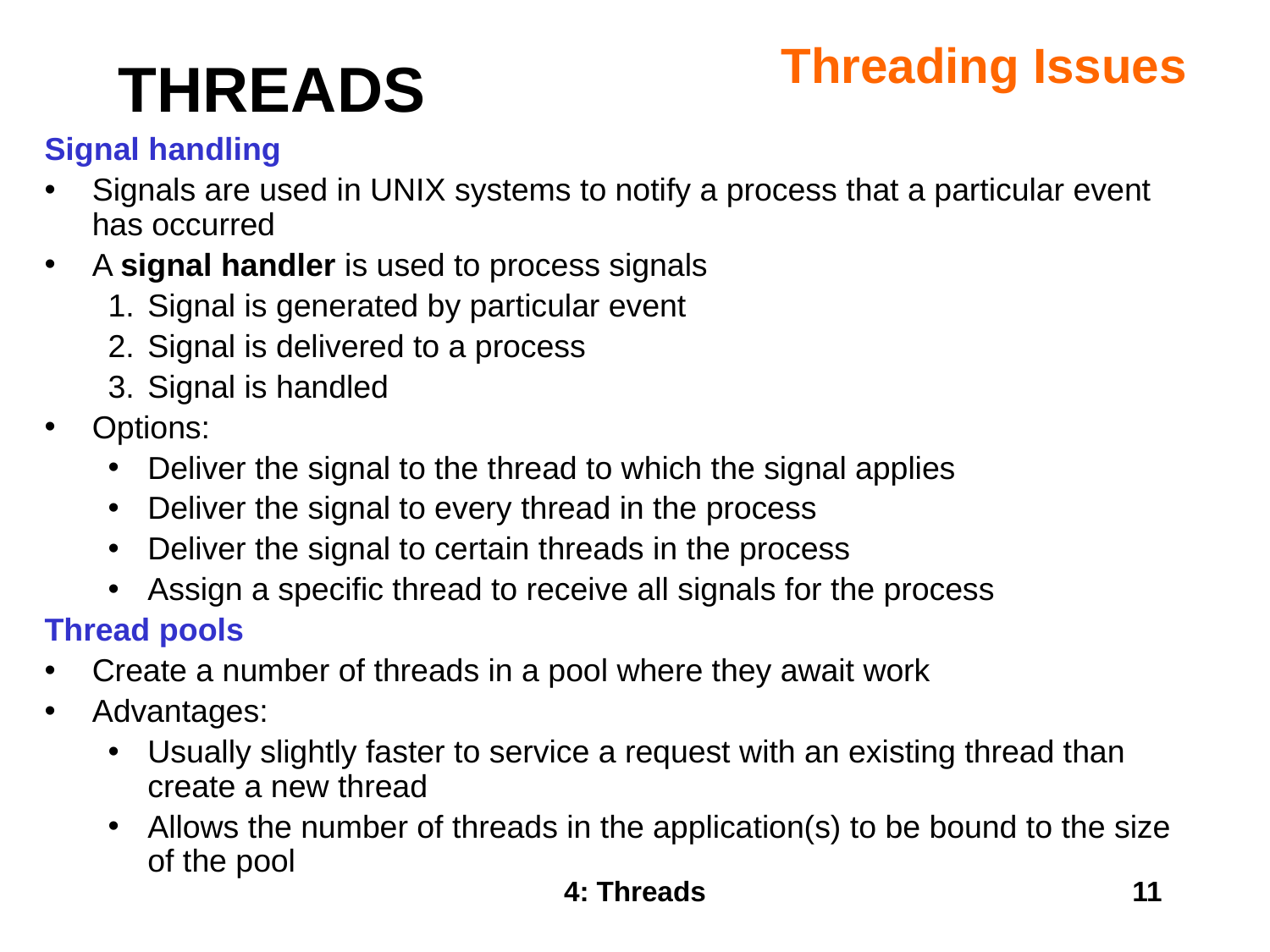

# Threading Issues
THREADS
Signal handling
Signals are used in UNIX systems to notify a process that a particular event has occurred
A signal handler is used to process signals
Signal is generated by particular event
Signal is delivered to a process
Signal is handled
Options:
Deliver the signal to the thread to which the signal applies
Deliver the signal to every thread in the process
Deliver the signal to certain threads in the process
Assign a specific thread to receive all signals for the process
Thread pools
Create a number of threads in a pool where they await work
Advantages:
Usually slightly faster to service a request with an existing thread than create a new thread
Allows the number of threads in the application(s) to be bound to the size of the pool
4: Threads
11